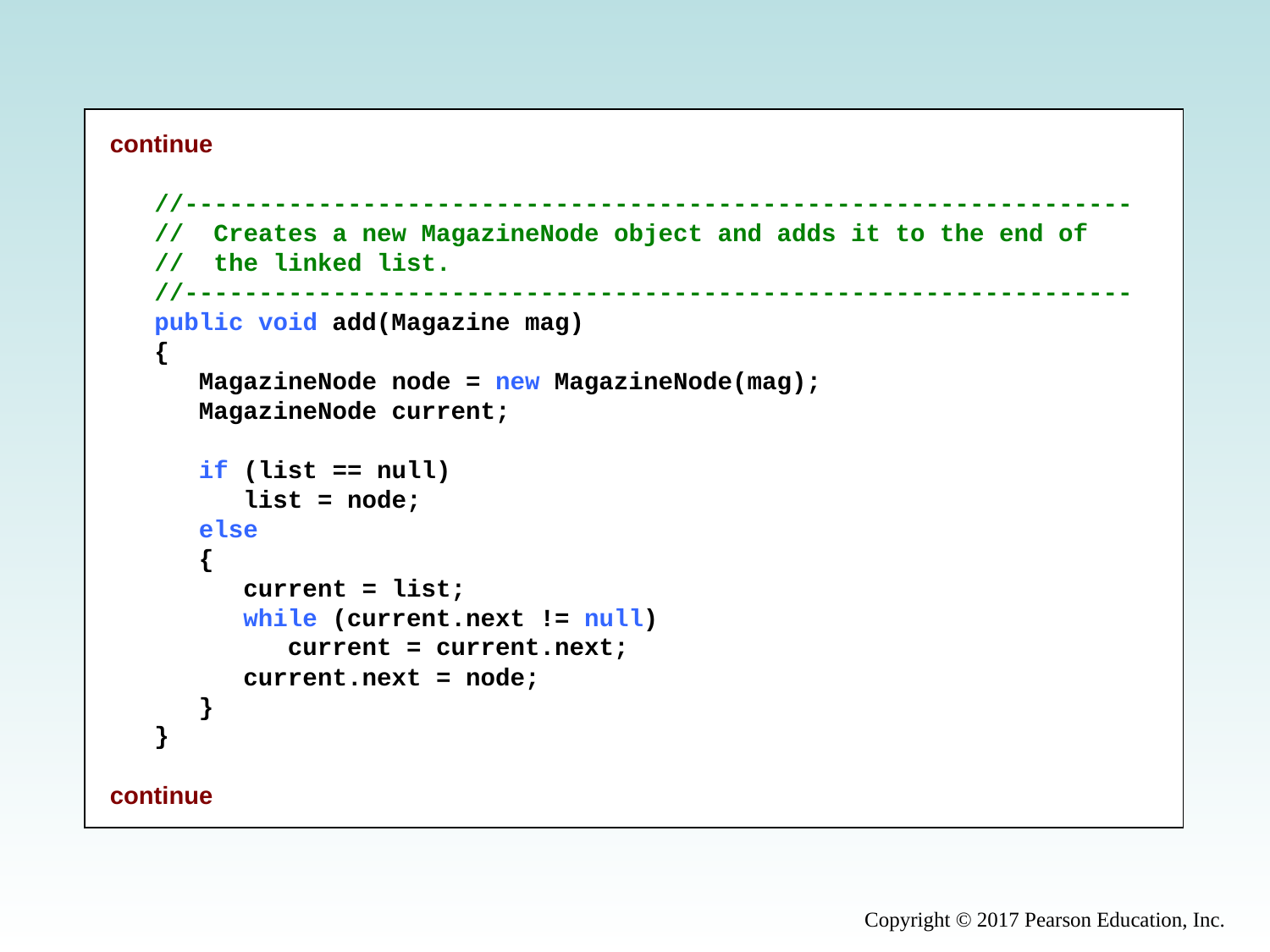

continue

   //----------------------------------------------------------------
   //  Creates a new MagazineNode object and adds it to the end of
   //  the linked list.
   //----------------------------------------------------------------
   public void add(Magazine mag)
   {
      MagazineNode node = new MagazineNode(mag);
      MagazineNode current;

      if (list == null)
         list = node;
      else
      {
         current = list;
         while (current.next != null)
            current = current.next;
         current.next = node;
      }
   }

continue
Copyright © 2017 Pearson Education, Inc.